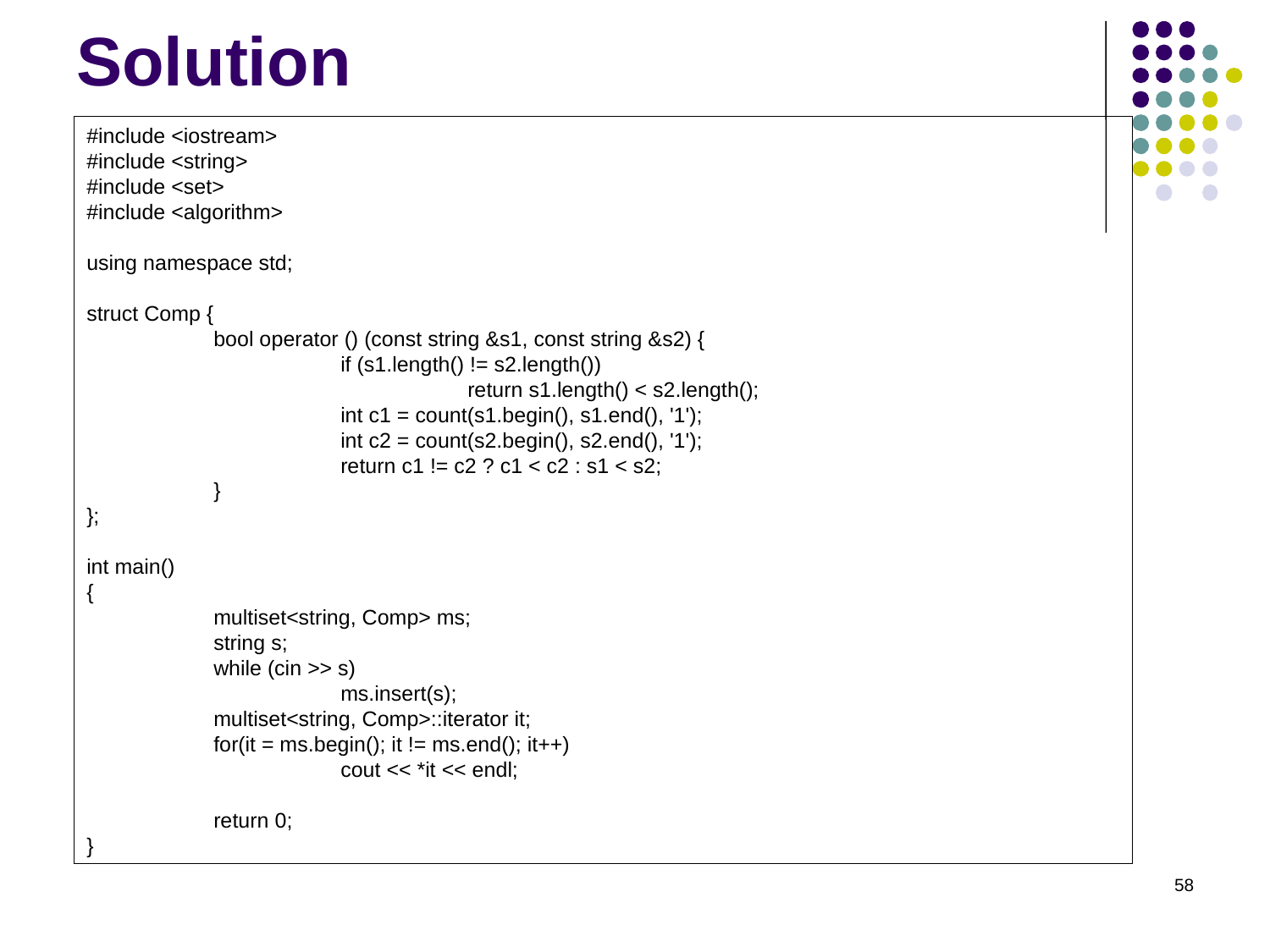

# Solution
#include <iostream>
#include <string>
#include <set>
#include <algorithm>

using namespace std;

struct Comp {
	bool operator () (const string &s1, const string &s2) {
		if (s1.length() != s2.length())
			return s1.length() < s2.length();
		int c1 = count(s1.begin(), s1.end(), '1');
		int c2 = count(s2.begin(), s2.end(), '1');
		return c1 != c2 ? c1 < c2 : s1 < s2;
	}
};

int main()
{
	multiset<string, Comp> ms;
	string s;
	while (cin >> s)
		ms.insert(s);
	multiset<string, Comp>::iterator it;
	for(it = ms.begin(); it != ms.end(); it++)
		cout << *it << endl;

	return 0;
}
58